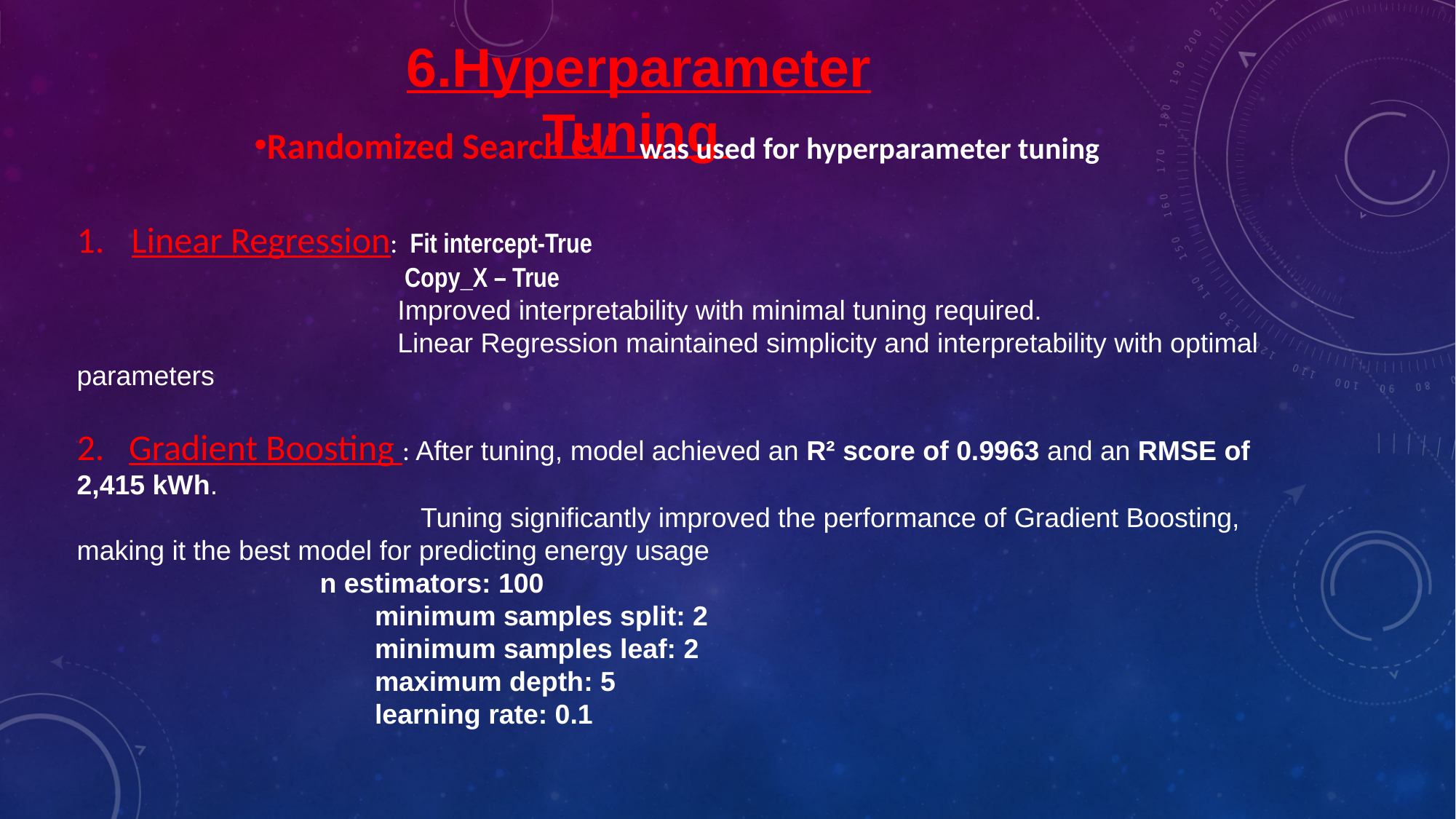

6.Hyperparameter Tuning

Randomized Search CV    was used for hyperparameter tuning

Linear Regression:  Fit intercept-True
                                                     Copy_X – True
                                          Improved interpretability with minimal tuning required.
                                          Linear Regression maintained simplicity and interpretability with optimal parameters

2.   Gradient Boosting : After tuning, model achieved an R² score of 0.9963 and an RMSE of 2,415 kWh.
                                             Tuning significantly improved the performance of Gradient Boosting,   making it the best model for predicting energy usage
                                n estimators: 100
                                       minimum samples split: 2
                                       minimum samples leaf: 2
                                       maximum depth: 5
                                       learning rate: 0.1